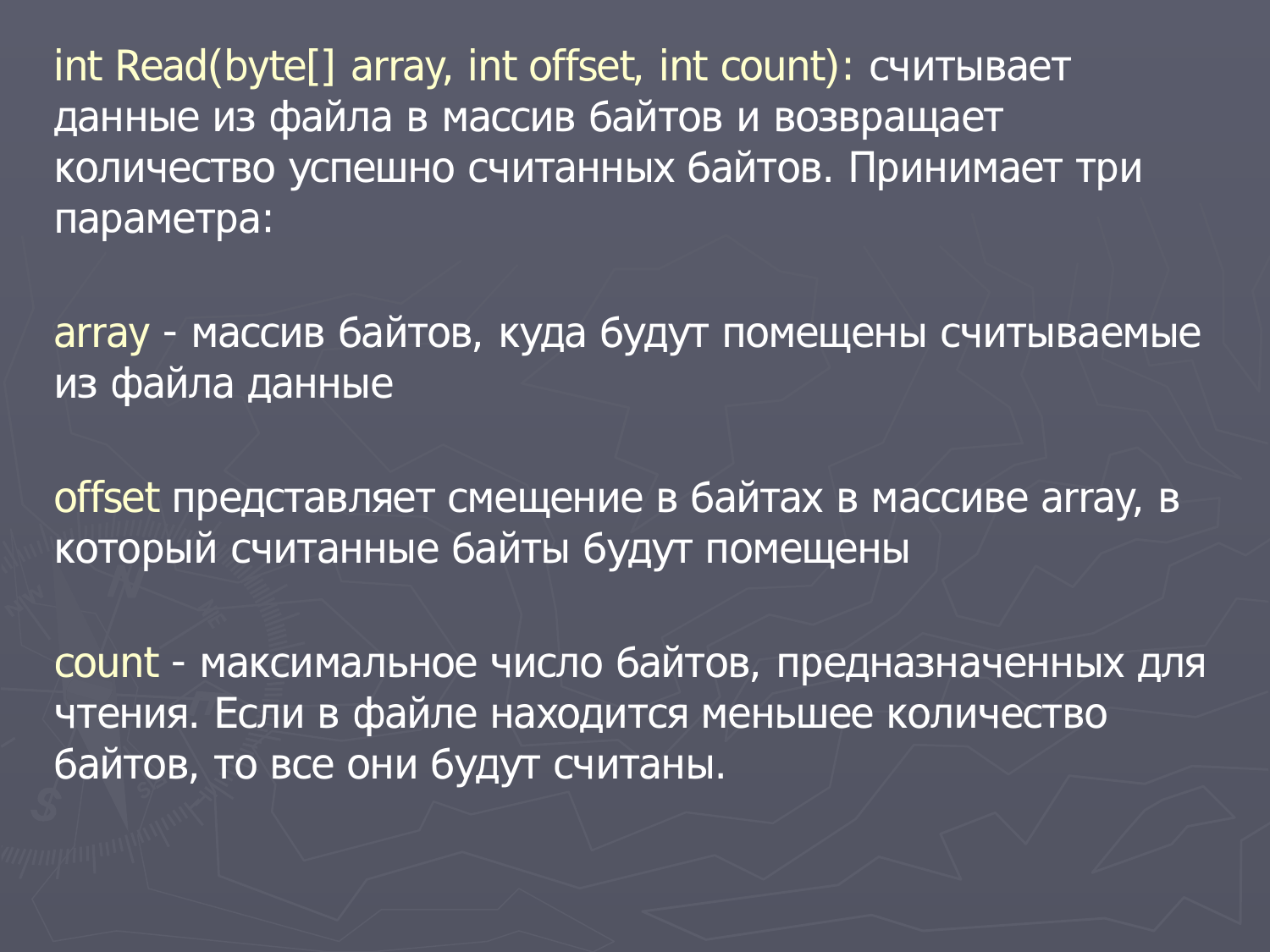

int Read(byte[] array, int offset, int count): считывает данные из файла в массив байтов и возвращает количество успешно считанных байтов. Принимает три параметра:

array - массив байтов, куда будут помещены считываемые из файла данные

offset представляет смещение в байтах в массиве array, в который считанные байты будут помещены

count - максимальное число байтов, предназначенных для чтения. Если в файле находится меньшее количество байтов, то все они будут считаны.